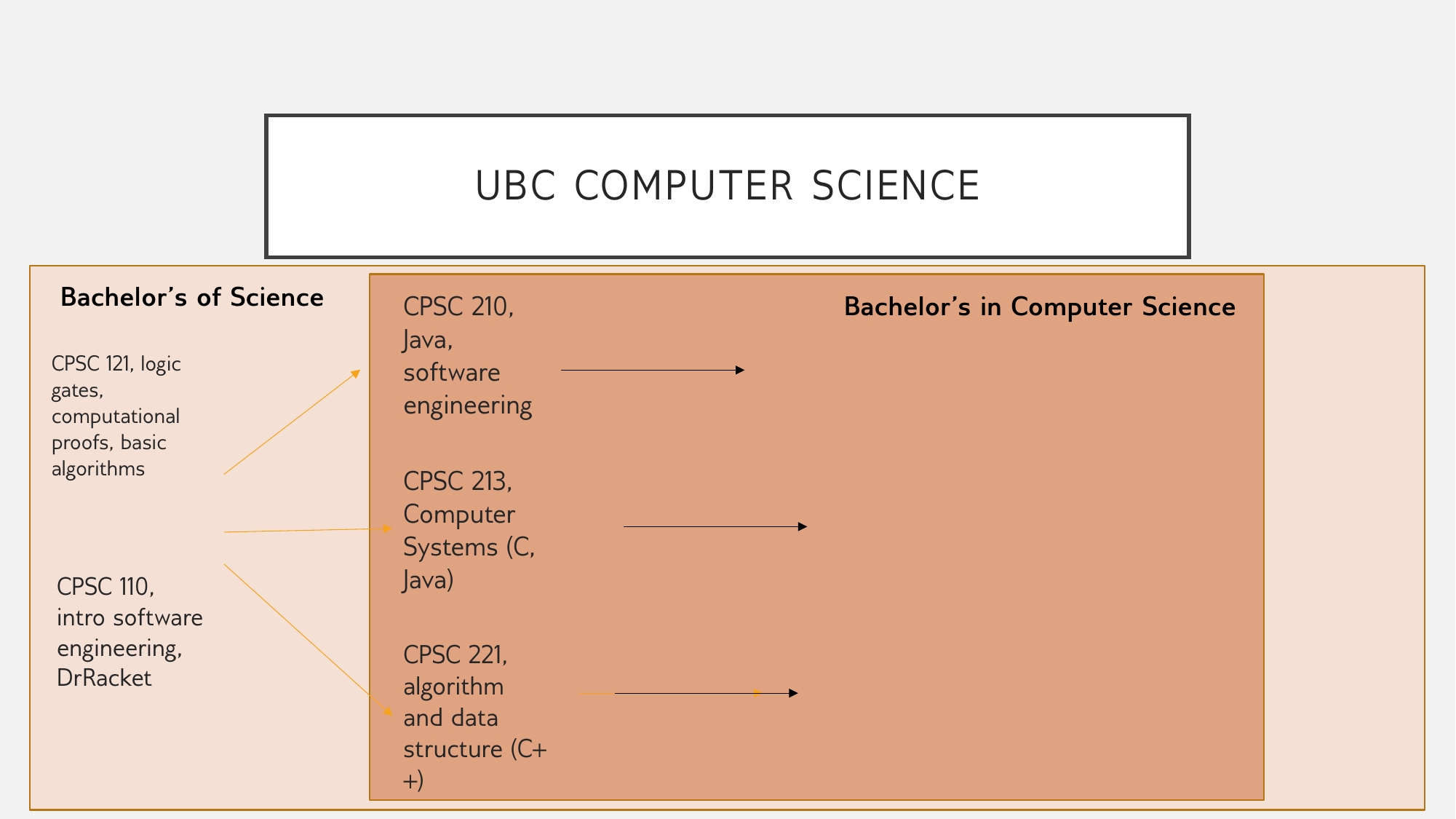

# UBC Computer Science

Bachelor’s of Science

CPSC 210, Java, software engineering
Bachelor’s in Computer Science
CPSC 121, logic gates, computational proofs, basic algorithms
CPSC 213, Computer Systems (C, Java)
CPSC 110, intro software engineering, DrRacket
CPSC 221, algorithm and data structure (C++)